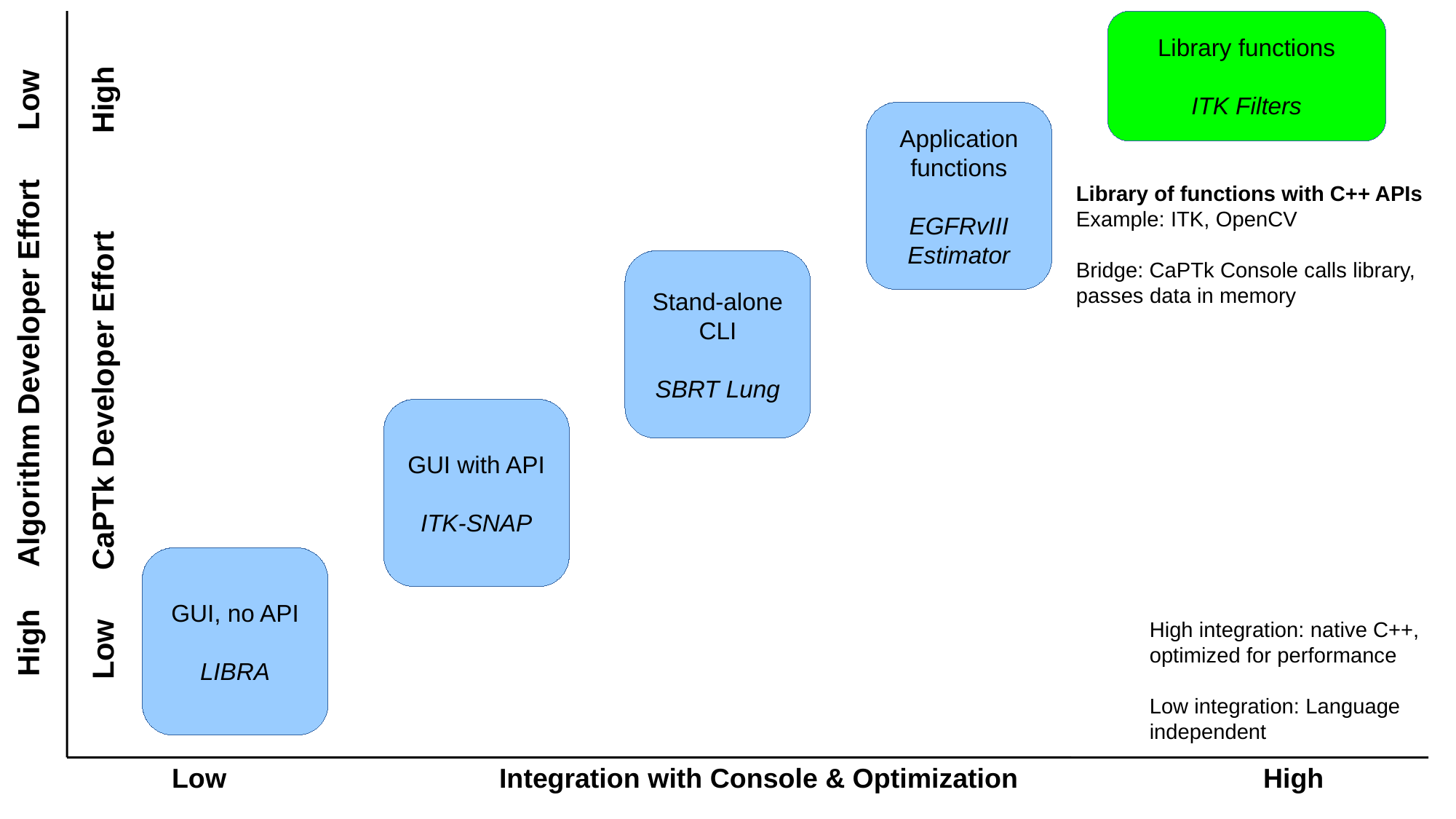

Library functions

ITK Filters

Application functions

EGFRvIII Estimator
Library of functions with C++ APIs
Example: ITK, OpenCV

Bridge: CaPTk Console calls library, passes data in memory
Stand-alone CLI

SBRT Lung
High	Algorithm Developer Effort	Low
Low	CaPTk Developer Effort	High
GUI with API

ITK-SNAP

GUI, no API

LIBRA
High integration: native C++, optimized for performance

Low integration: Language independent

Low			Integration with Console & Optimization			High